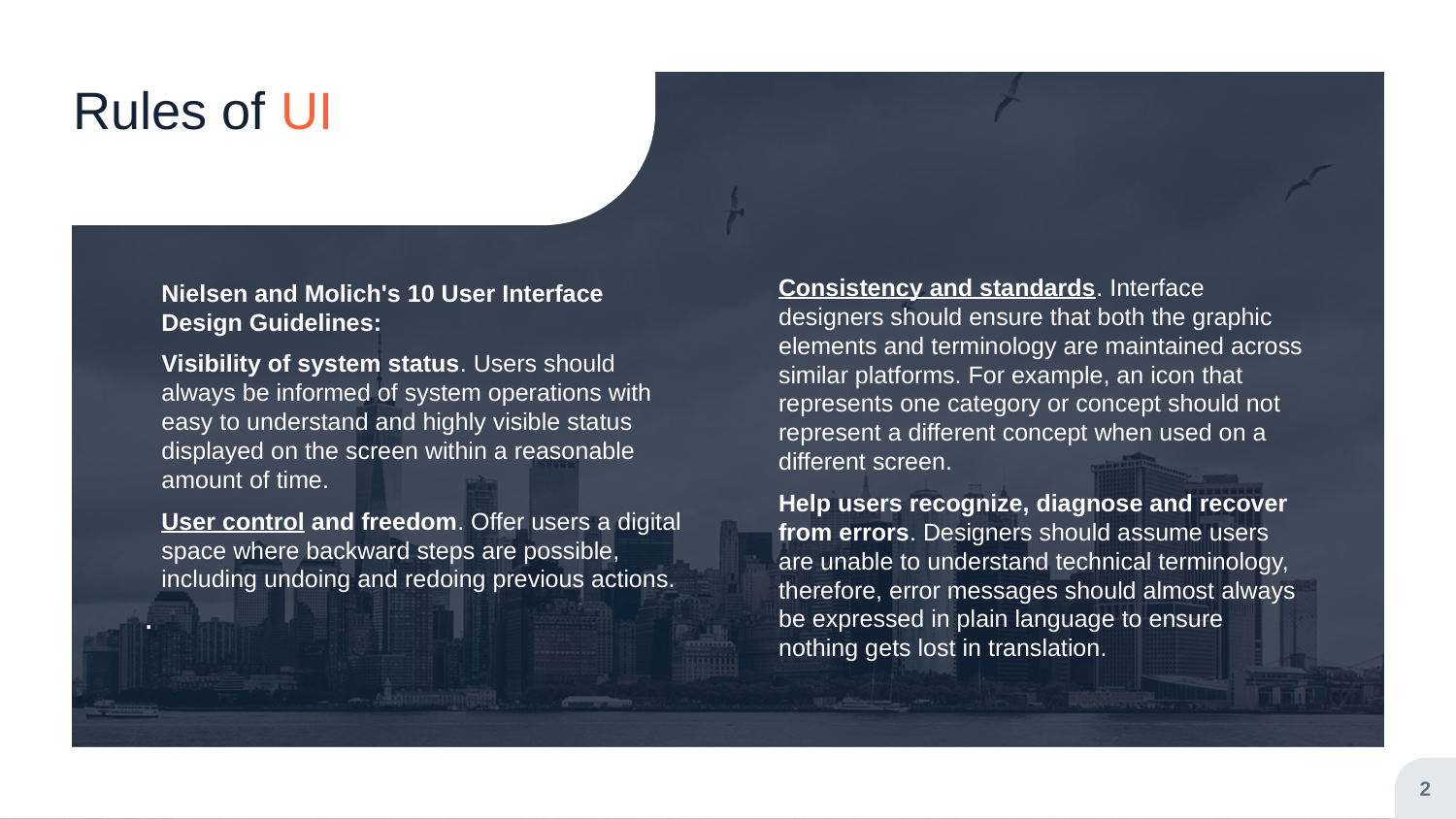

# Rules of UI
Consistency and standards. Interface designers should ensure that both the graphic elements and terminology are maintained across similar platforms. For example, an icon that represents one category or concept should not represent a different concept when used on a different screen.
Help users recognize, diagnose and recover from errors. Designers should assume users are unable to understand technical terminology, therefore, error messages should almost always be expressed in plain language to ensure nothing gets lost in translation.

Nielsen and Molich's 10 User Interface Design Guidelines:
Visibility of system status. Users should always be informed of system operations with easy to understand and highly visible status displayed on the screen within a reasonable amount of time.
User control and freedom. Offer users a digital space where backward steps are possible, including undoing and redoing previous actions.
.

2